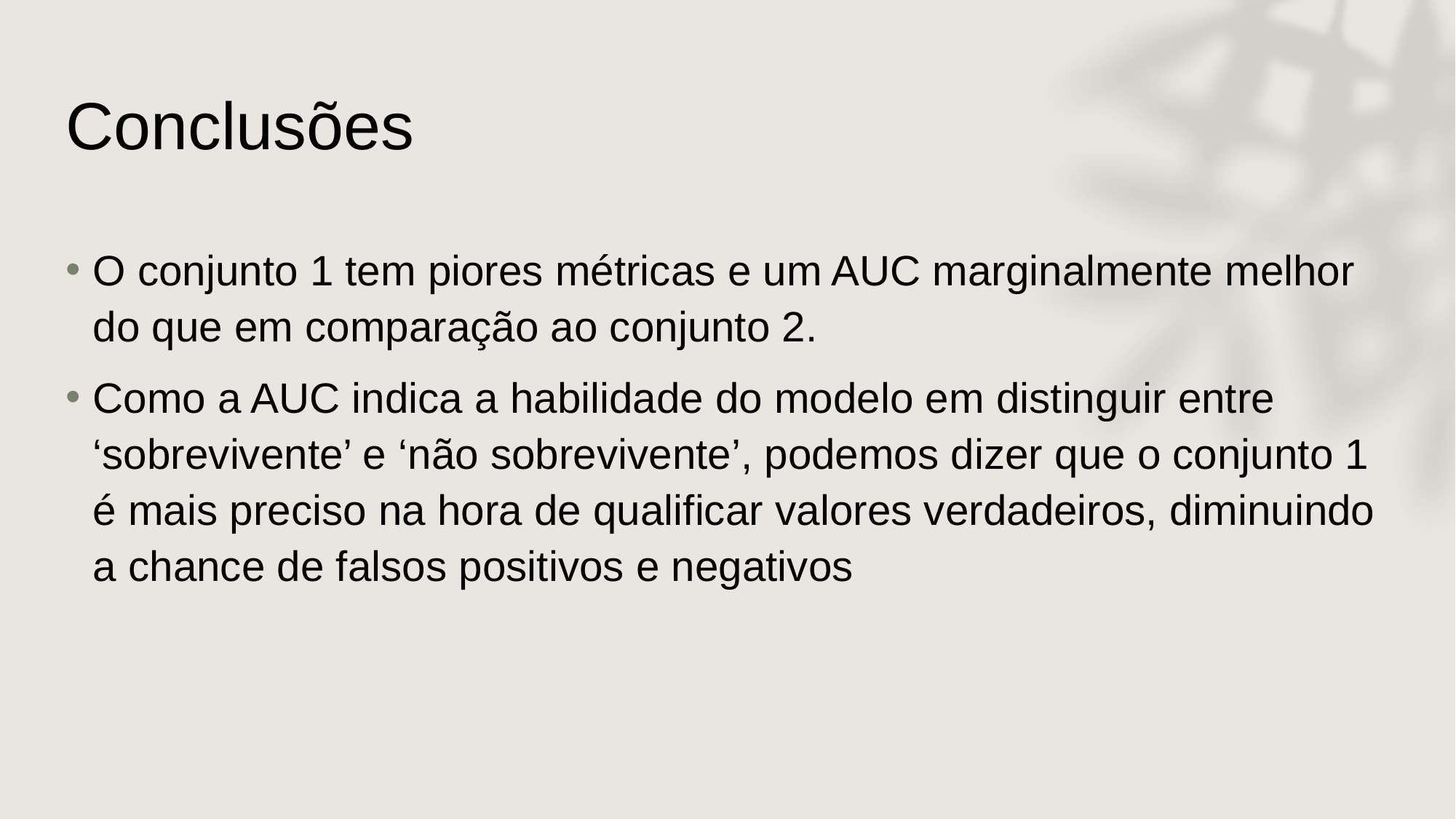

# Conclusões
O conjunto 1 tem piores métricas e um AUC marginalmente melhor do que em comparação ao conjunto 2.
Como a AUC indica a habilidade do modelo em distinguir entre ‘sobrevivente’ e ‘não sobrevivente’, podemos dizer que o conjunto 1 é mais preciso na hora de qualificar valores verdadeiros, diminuindo a chance de falsos positivos e negativos